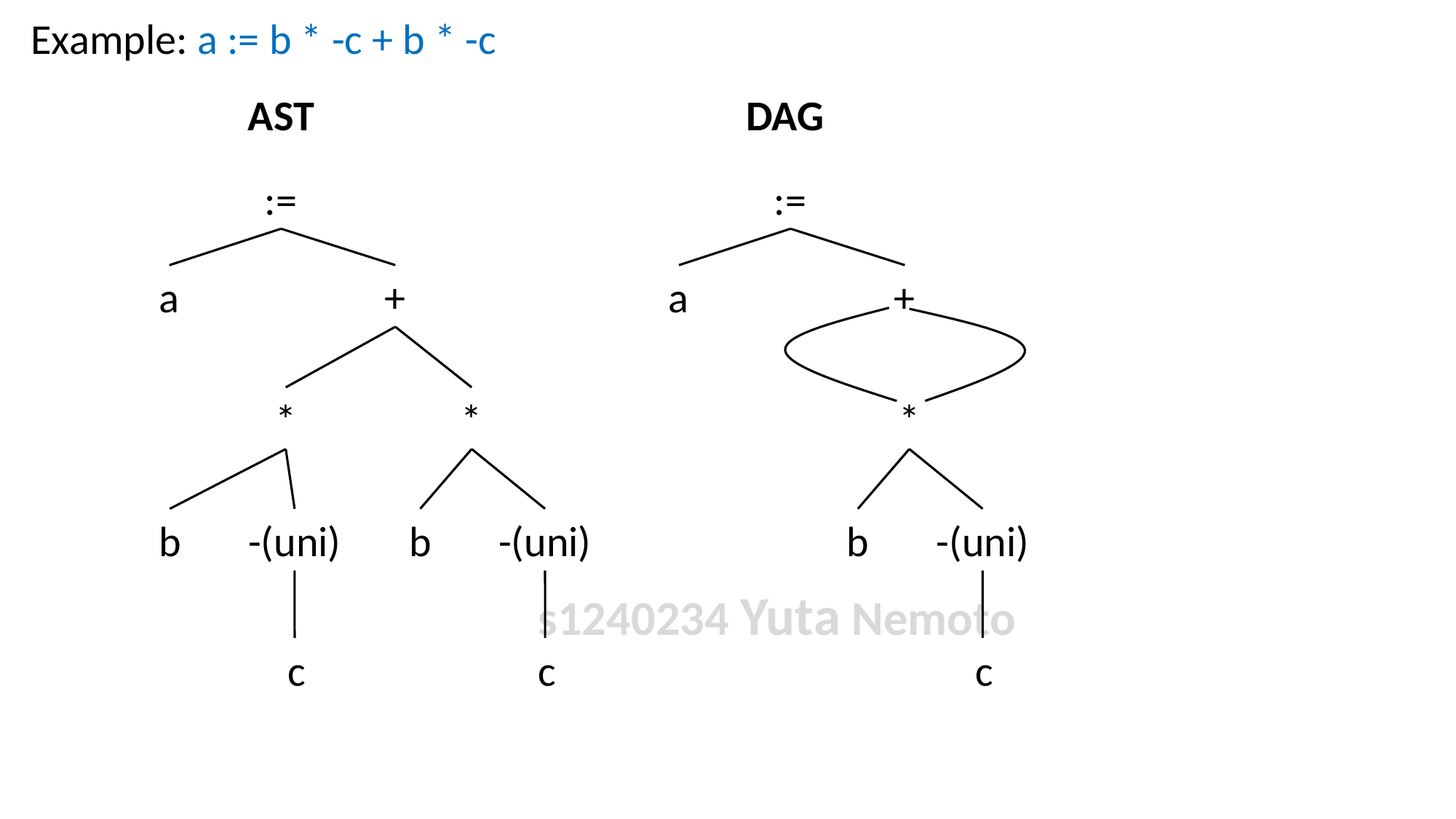

Example: a := b * -c + b * -c
AST
DAG
:=
:=
a
+
a
+

*
*
*
b
-(uni)
b
-(uni)
b
-(uni)
s1240234 Yuta Nemoto
c
c
c